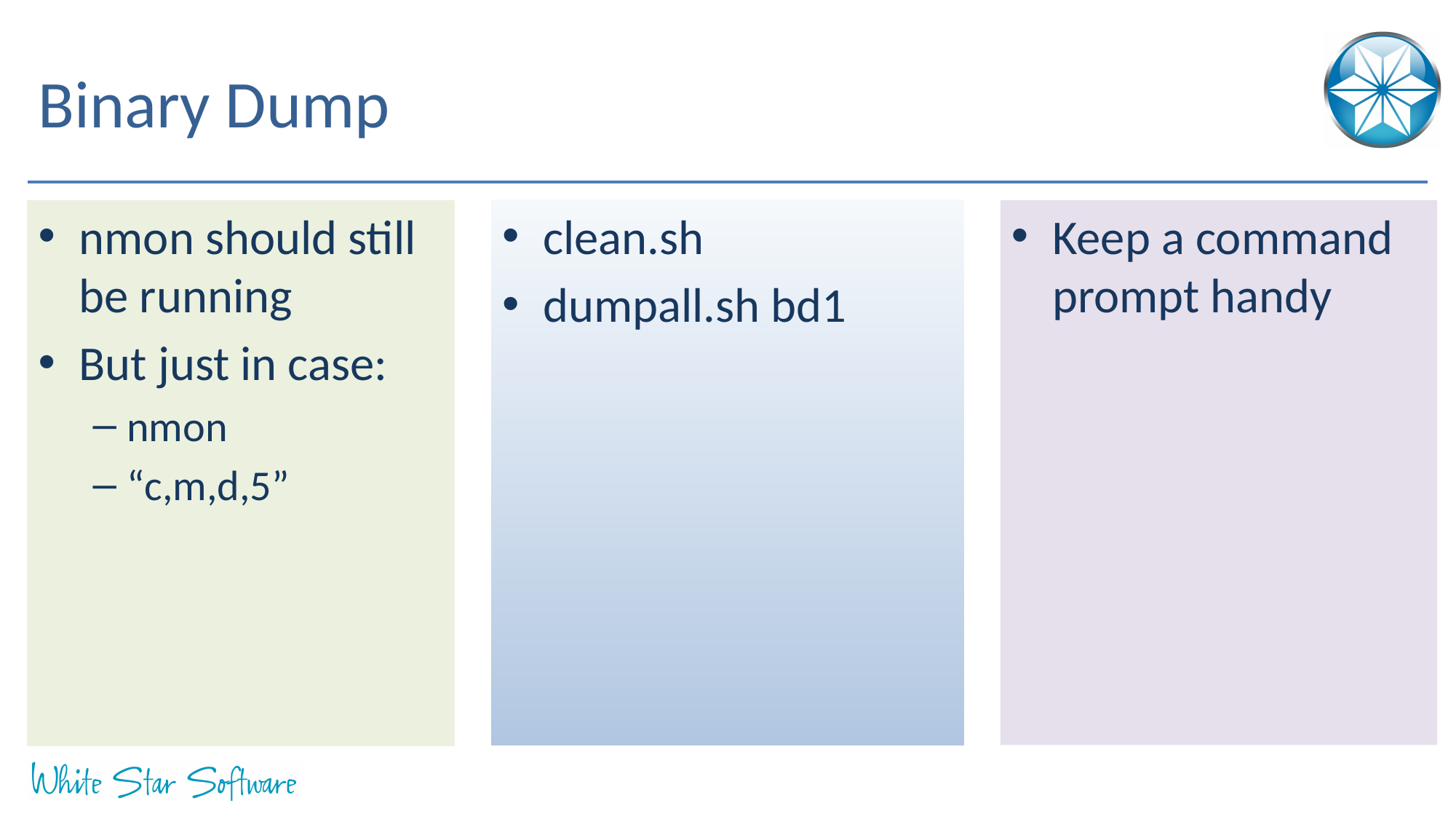

# Binary Dump
nmon should still be running
But just in case:
nmon
“c,m,d,5”

clean.sh
dumpall.sh bd1

Keep a command prompt handy